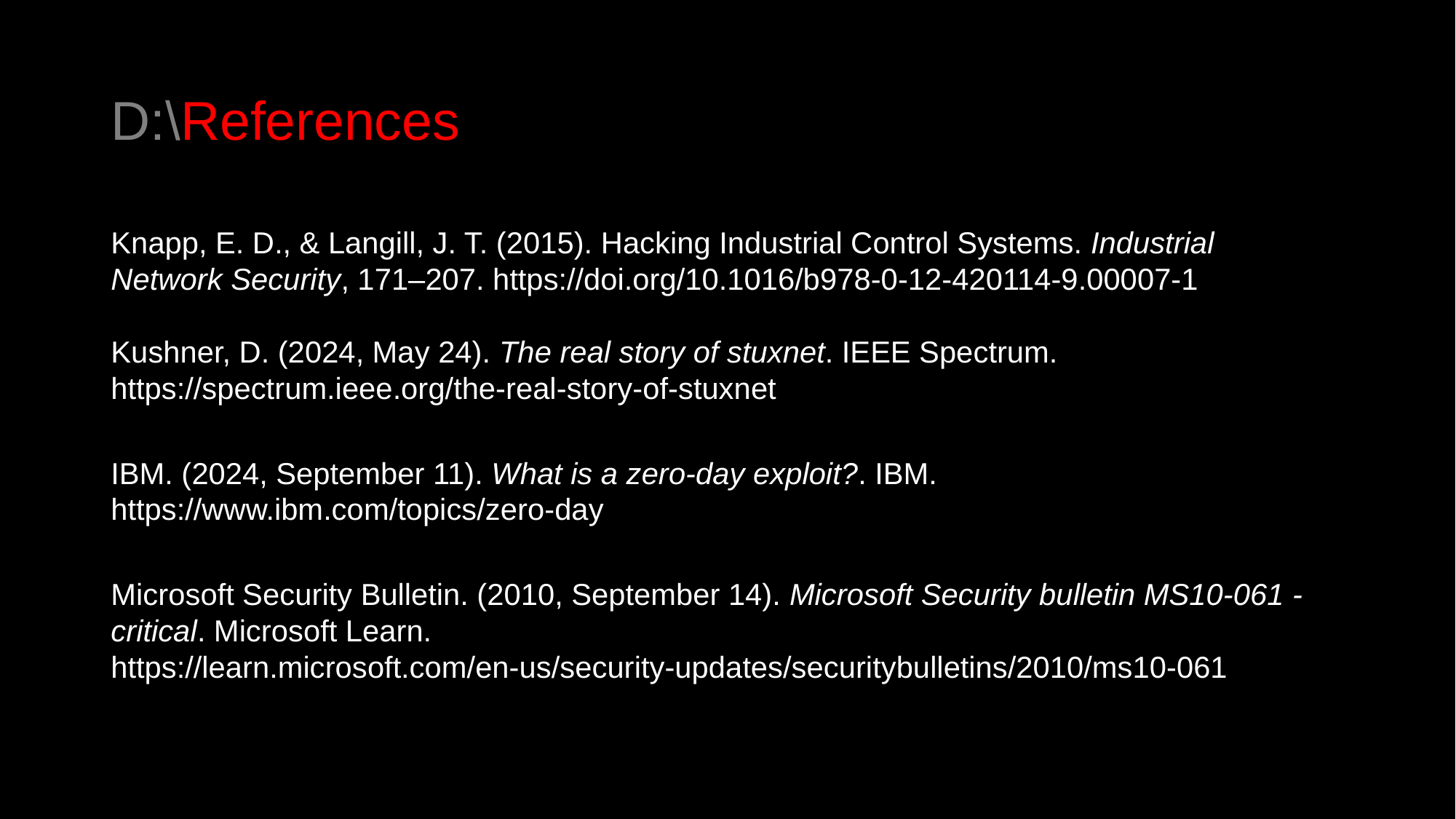

# D:\References
Knapp, E. D., & Langill, J. T. (2015). Hacking Industrial Control Systems. Industrial Network Security, 171–207. https://doi.org/10.1016/b978-0-12-420114-9.00007-1
Kushner, D. (2024, May 24). The real story of stuxnet. IEEE Spectrum. https://spectrum.ieee.org/the-real-story-of-stuxnet

IBM. (2024, September 11). What is a zero-day exploit?. IBM. https://www.ibm.com/topics/zero-day

Microsoft Security Bulletin. (2010, September 14). Microsoft Security bulletin MS10-061 - critical. Microsoft Learn. https://learn.microsoft.com/en-us/security-updates/securitybulletins/2010/ms10-061